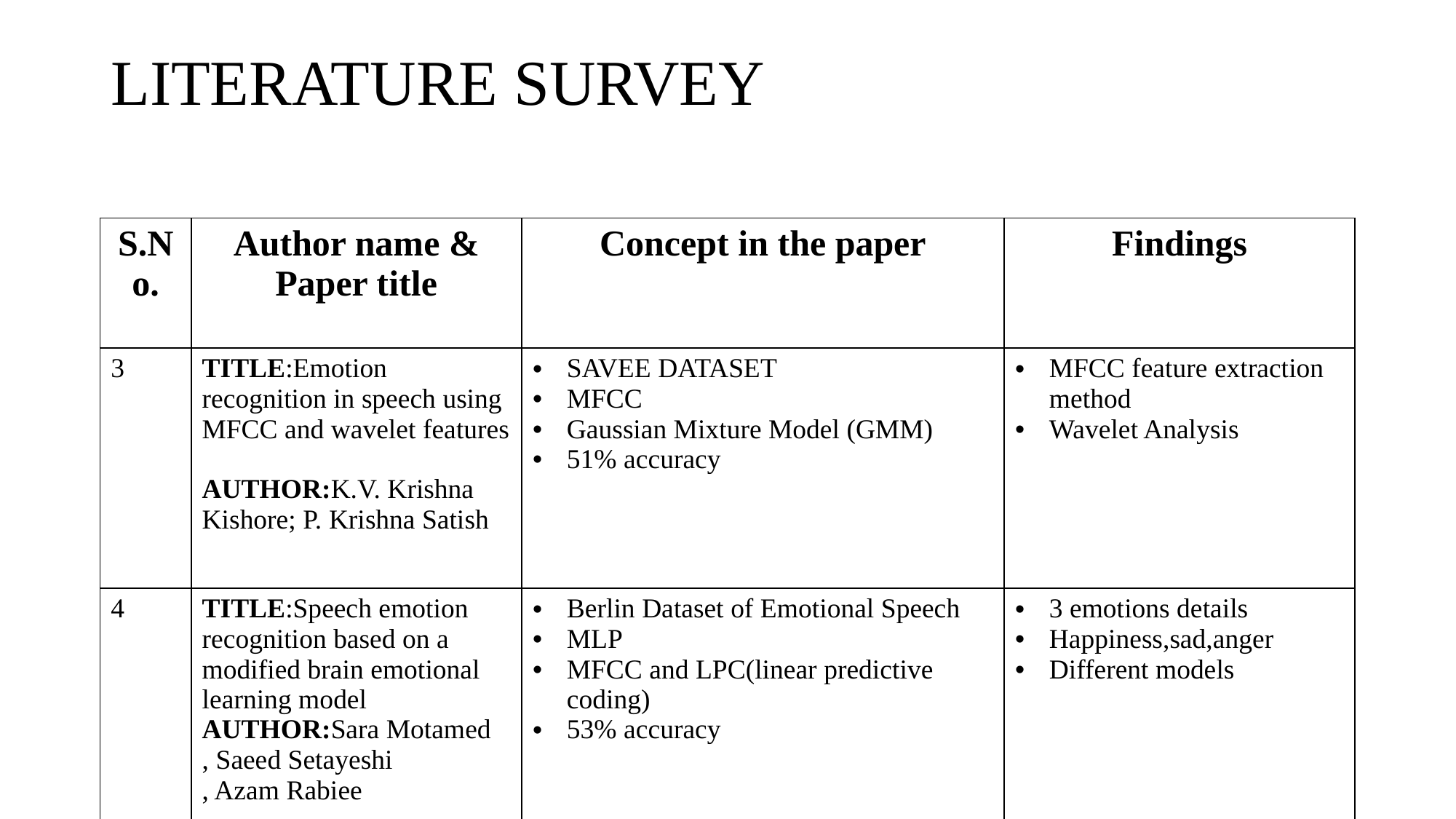

# LITERATURE SURVEY
| S.No. | Author name & Paper title | Concept in the paper | Findings |
| --- | --- | --- | --- |
| 3 | TITLE:Emotion recognition in speech using MFCC and wavelet features AUTHOR:K.V. Krishna Kishore; P. Krishna Satish | SAVEE DATASET MFCC Gaussian Mixture Model (GMM) 51% accuracy | MFCC feature extraction method Wavelet Analysis |
| 4 | TITLE:Speech emotion recognition based on a modified brain emotional learning model AUTHOR:Sara Motamed , Saeed Setayeshi , Azam Rabiee | Berlin Dataset of Emotional Speech MLP MFCC and LPC(linear predictive coding) 53% accuracy | 3 emotions details Happiness,sad,anger Different models |